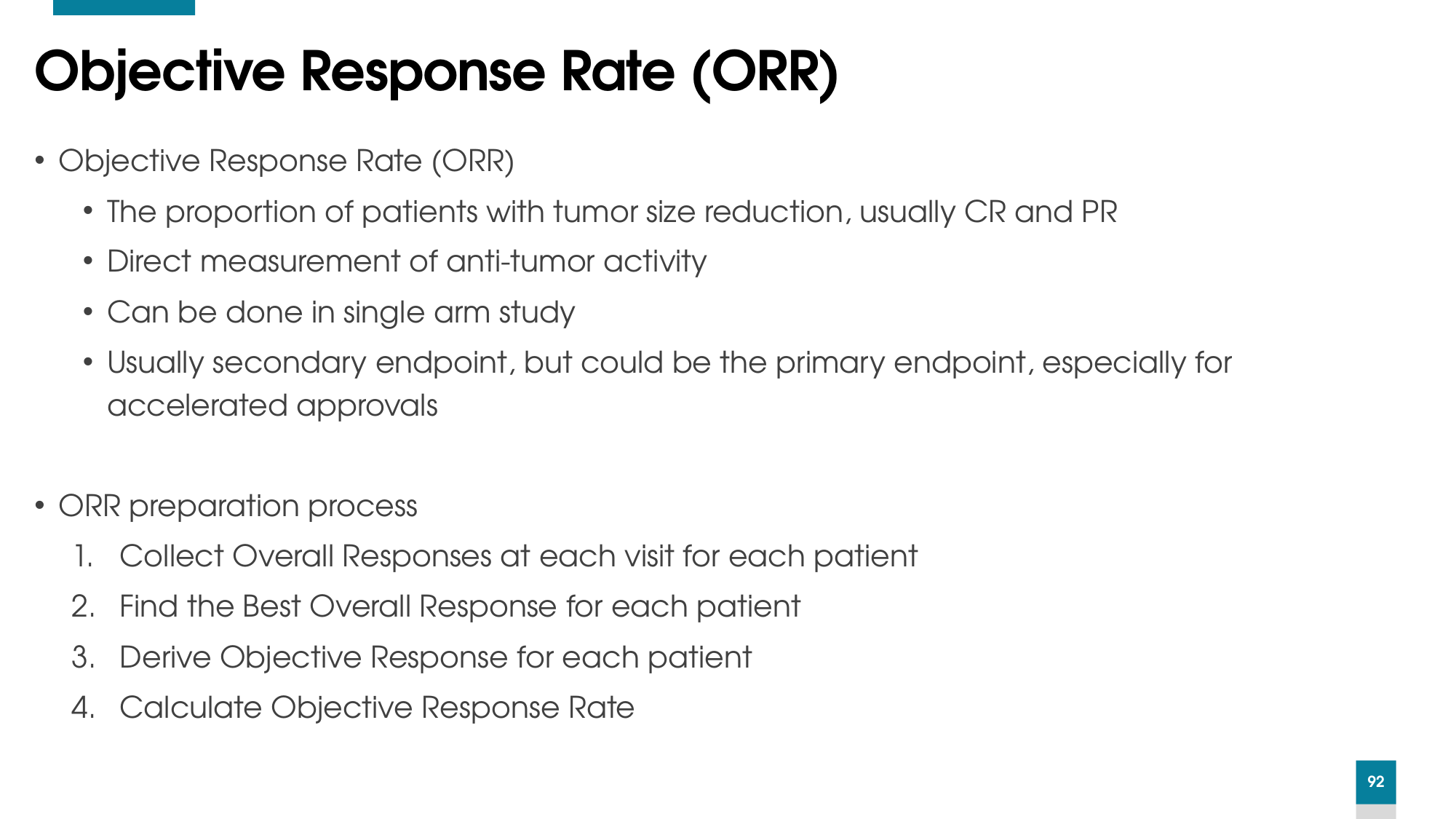

# Objective Response Rate (ORR)
Objective Response Rate (ORR)
The proportion of patients with tumor size reduction, usually CR and PR
Direct measurement of anti-tumor activity
Can be done in single arm study
Usually secondary endpoint, but could be the primary endpoint, especially for accelerated approvals

ORR preparation process
Collect Overall Responses at each visit for each patient
Find the Best Overall Response for each patient
Derive Objective Response for each patient
Calculate Objective Response Rate